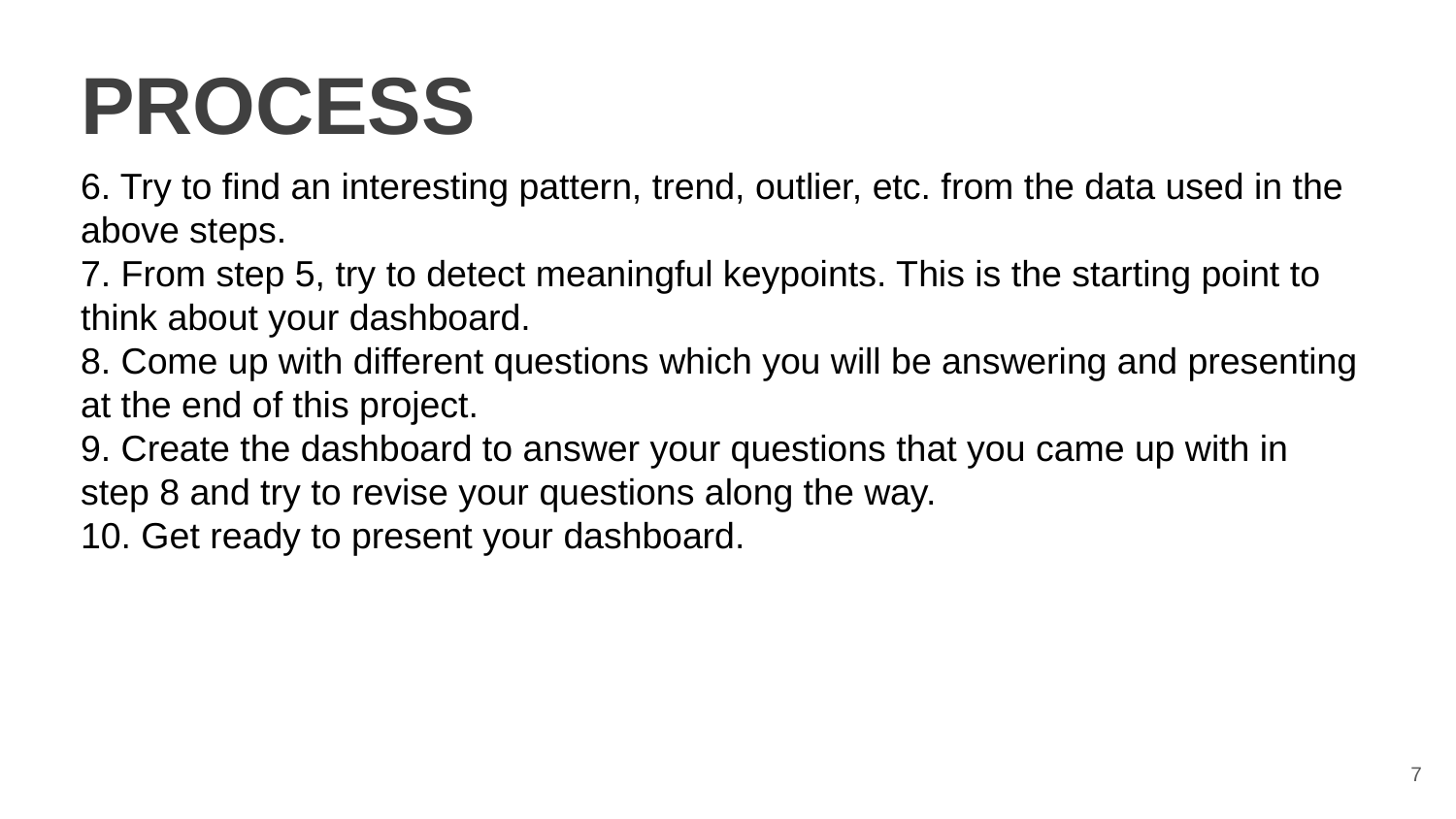

PROCESS
6. Try to find an interesting pattern, trend, outlier, etc. from the data used in the above steps.
7. From step 5, try to detect meaningful keypoints. This is the starting point to think about your dashboard.
8. Come up with different questions which you will be answering and presenting at the end of this project.
9. Create the dashboard to answer your questions that you came up with in step 8 and try to revise your questions along the way.
10. Get ready to present your dashboard.

7